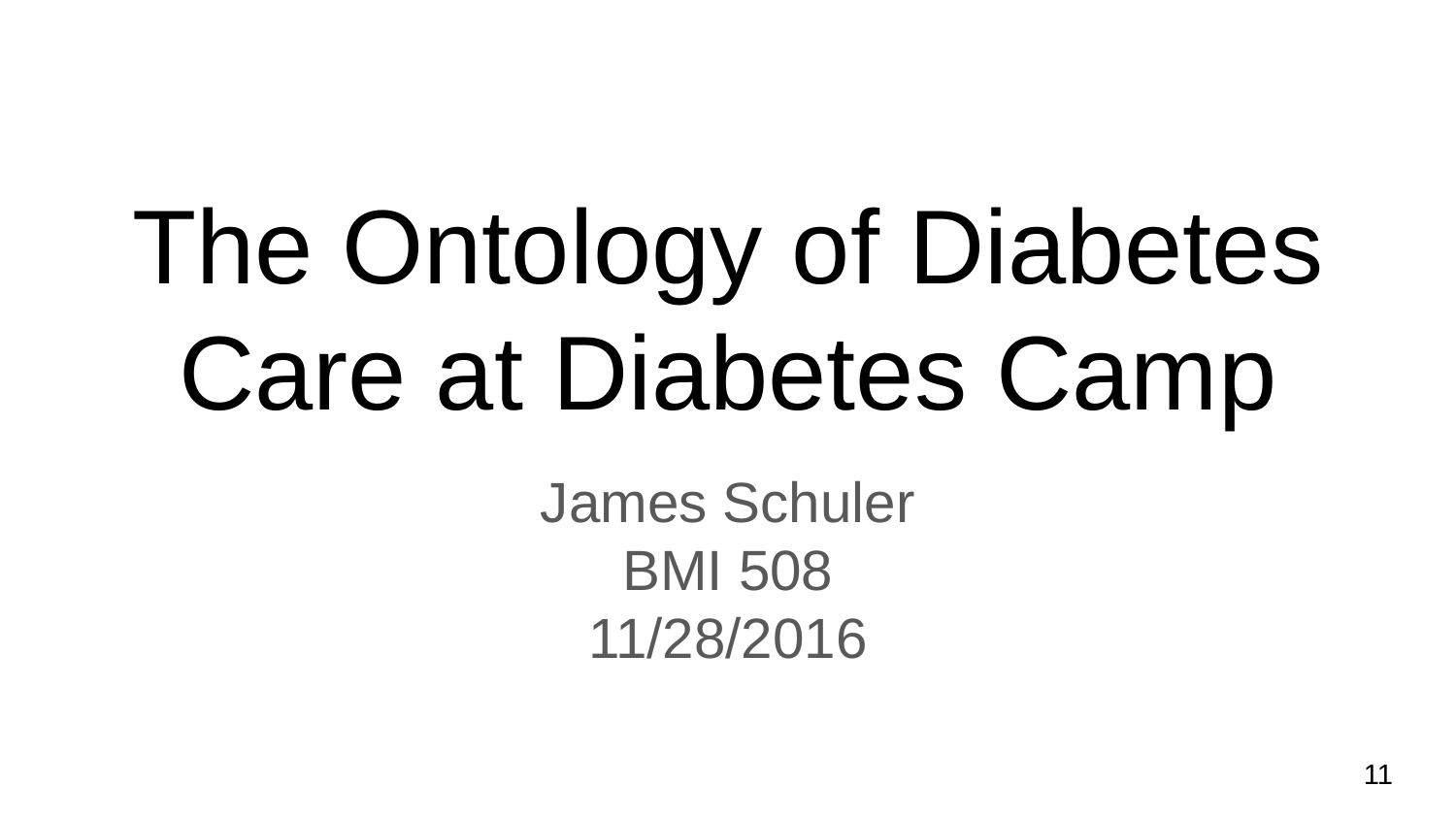

# The Ontology of Diabetes Care at Diabetes Camp
James Schuler
BMI 508
11/28/2016
11